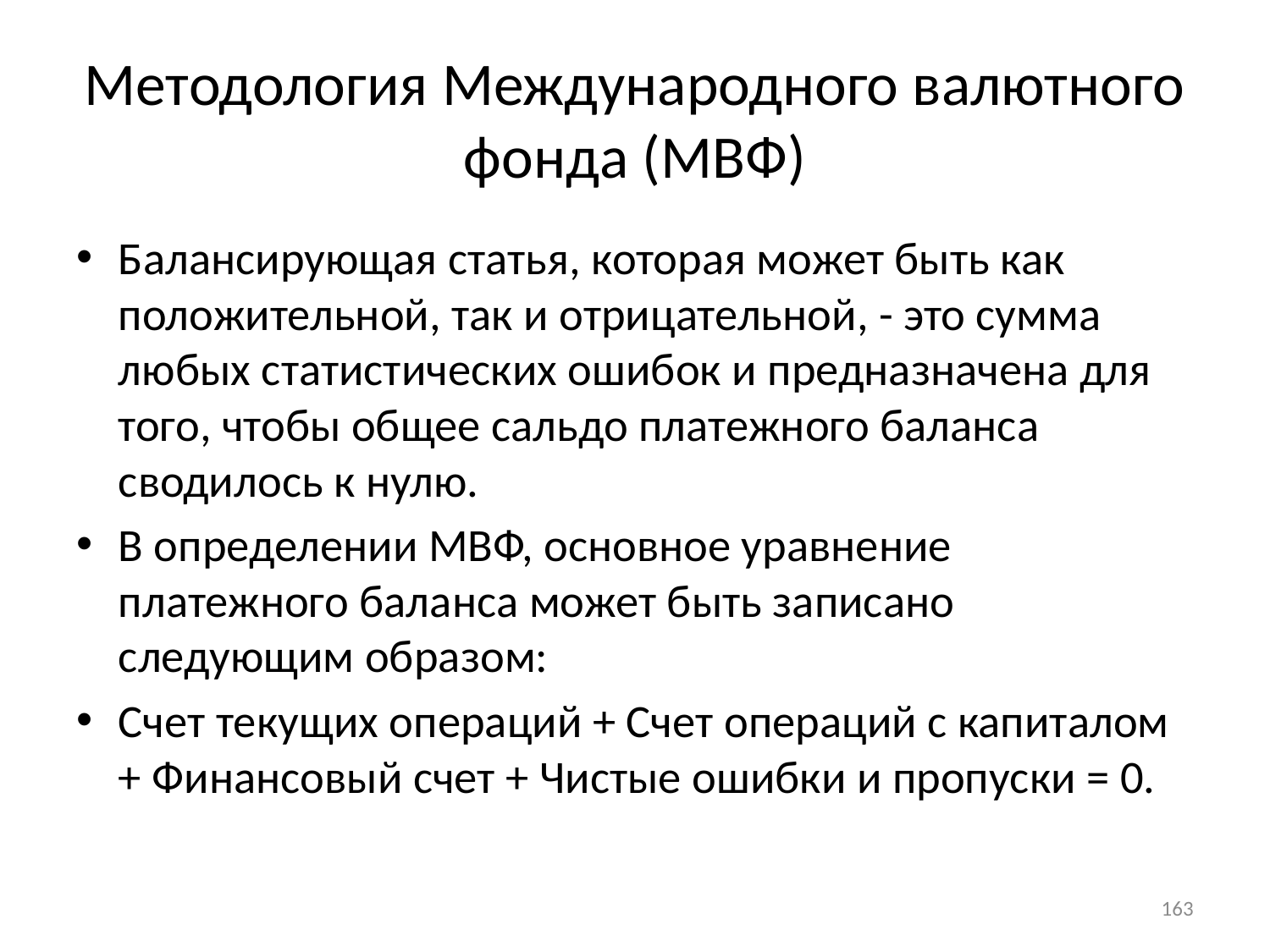

# Методология Международного валютного фонда (МВФ)
Балансирующая статья, которая может быть как положительной, так и отрицательной, - это сумма любых статистических ошибок и предназначена для того, чтобы общее сальдо платежного баланса сводилось к нулю.
В определении МВФ, основное уравнение платежного баланса может быть записано следующим образом:
Счет текущих операций + Счет операций с капиталом + Финансовый счет + Чистые ошибки и пропуски = 0.
163